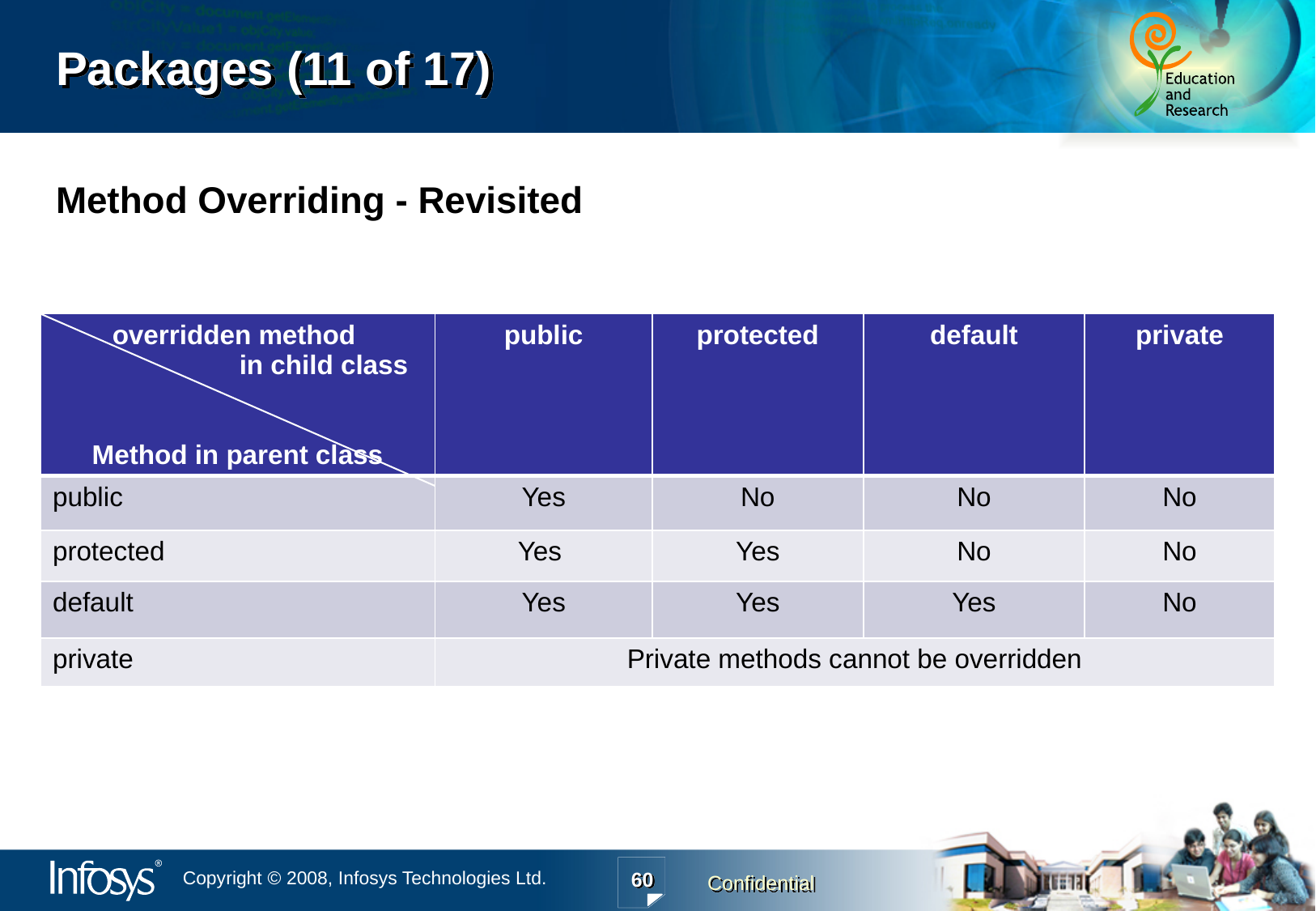

# Packages (11 of 17)
Method Overriding - Revisited

| overridden method in child class Method in parent class | public | protected | default | private |
| --- | --- | --- | --- | --- |
| public | Yes | No | No | No |
| protected | Yes | Yes | No | No |
| default | Yes | Yes | Yes | No |
| private | Private methods cannot be overridden |  |  |  |
60